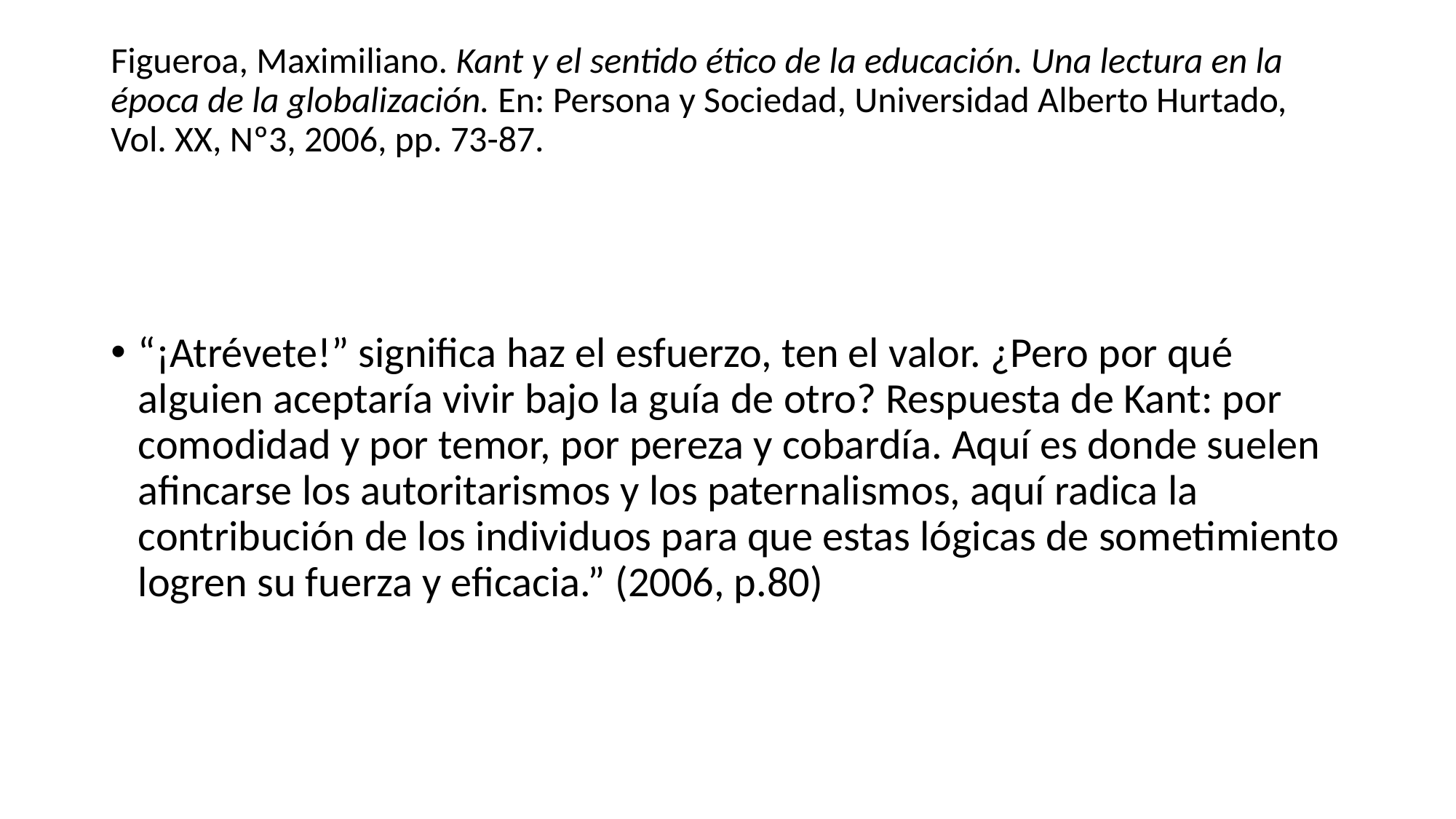

# Figueroa, Maximiliano. Kant y el sentido ético de la educación. Una lectura en la época de la globalización. En: Persona y Sociedad, Universidad Alberto Hurtado, Vol. XX, Nº3, 2006, pp. 73-87.
“¡Atrévete!” significa haz el esfuerzo, ten el valor. ¿Pero por qué alguien aceptaría vivir bajo la guía de otro? Respuesta de Kant: por comodidad y por temor, por pereza y cobardía. Aquí es donde suelen afincarse los autoritarismos y los paternalismos, aquí radica la contribución de los individuos para que estas lógicas de sometimiento logren su fuerza y eficacia.” (2006, p.80)